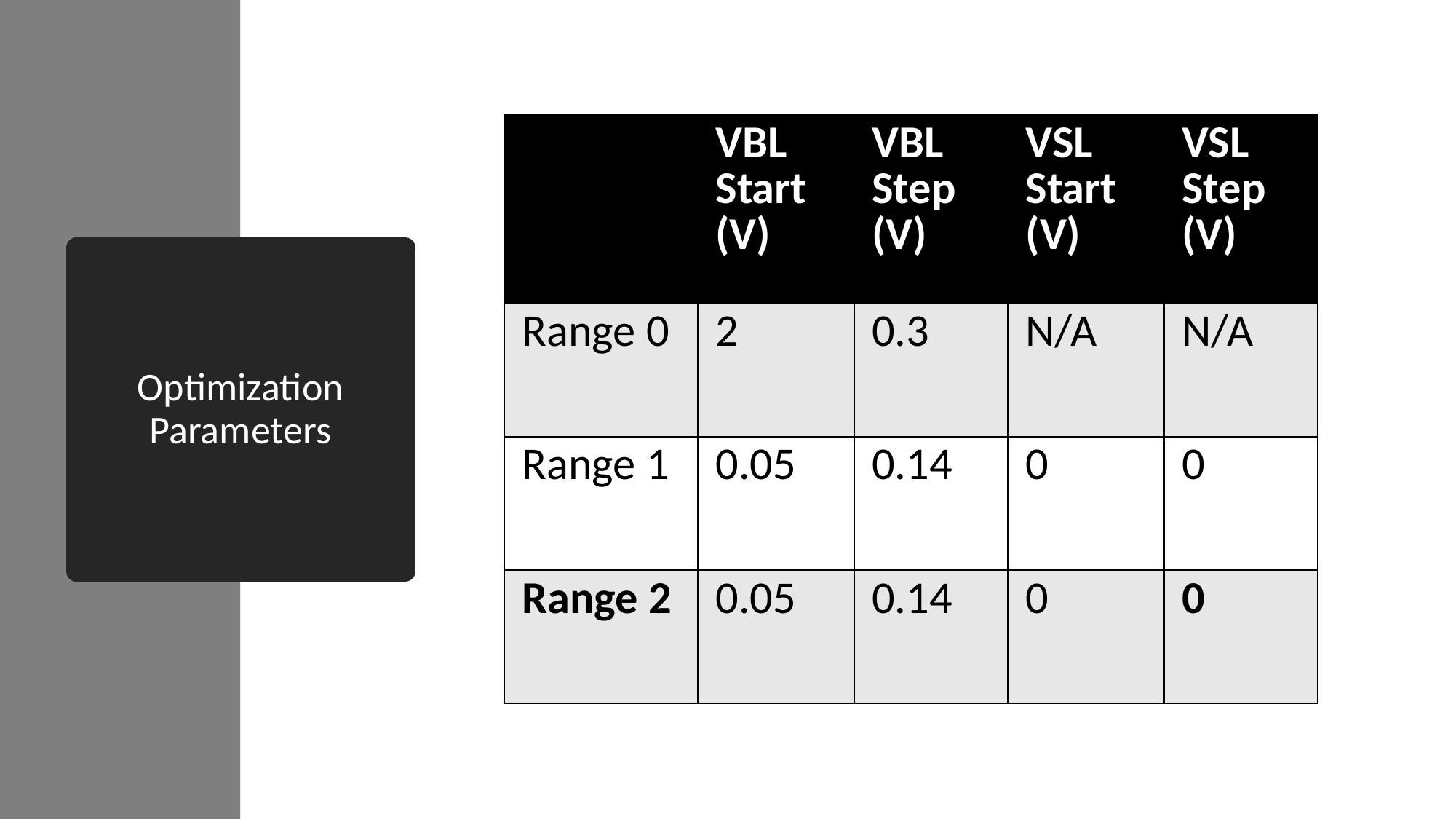

|  | VBL Start (V) | VBL Step (V) | VSL Start (V) | VSL Step (V) |
| --- | --- | --- | --- | --- |
| Range 0 | 2 | 0.3 | N/A | N/A |
| Range 1 | 0.05 | 0.14 | 0 | 0 |
| Range 2 | 0.05 | 0.14 | 0 | 0 |
# Optimization Parameters